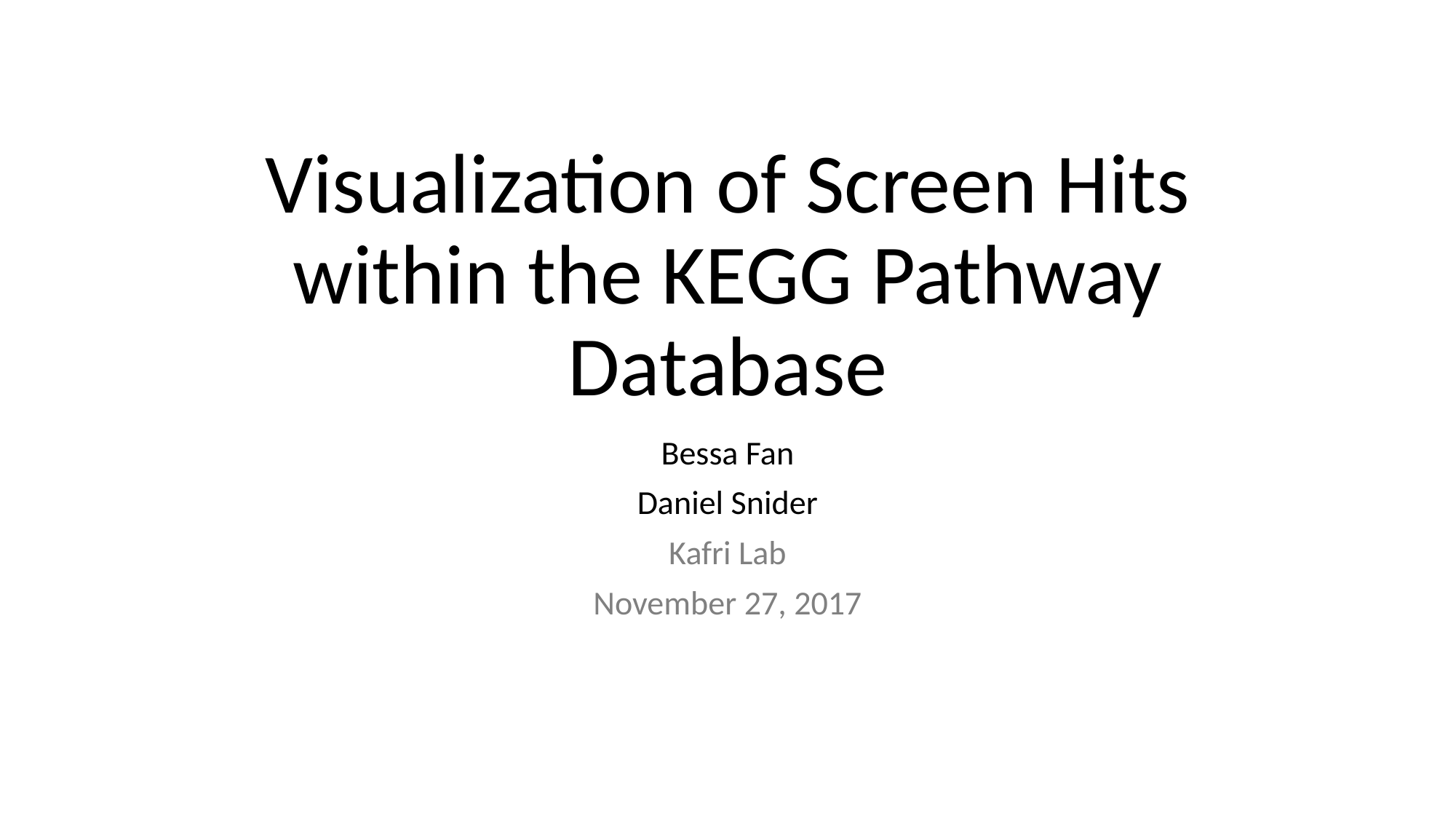

# Visualization of Screen Hits within the KEGG Pathway Database
Bessa Fan
Daniel Snider
Kafri Lab
November 27, 2017